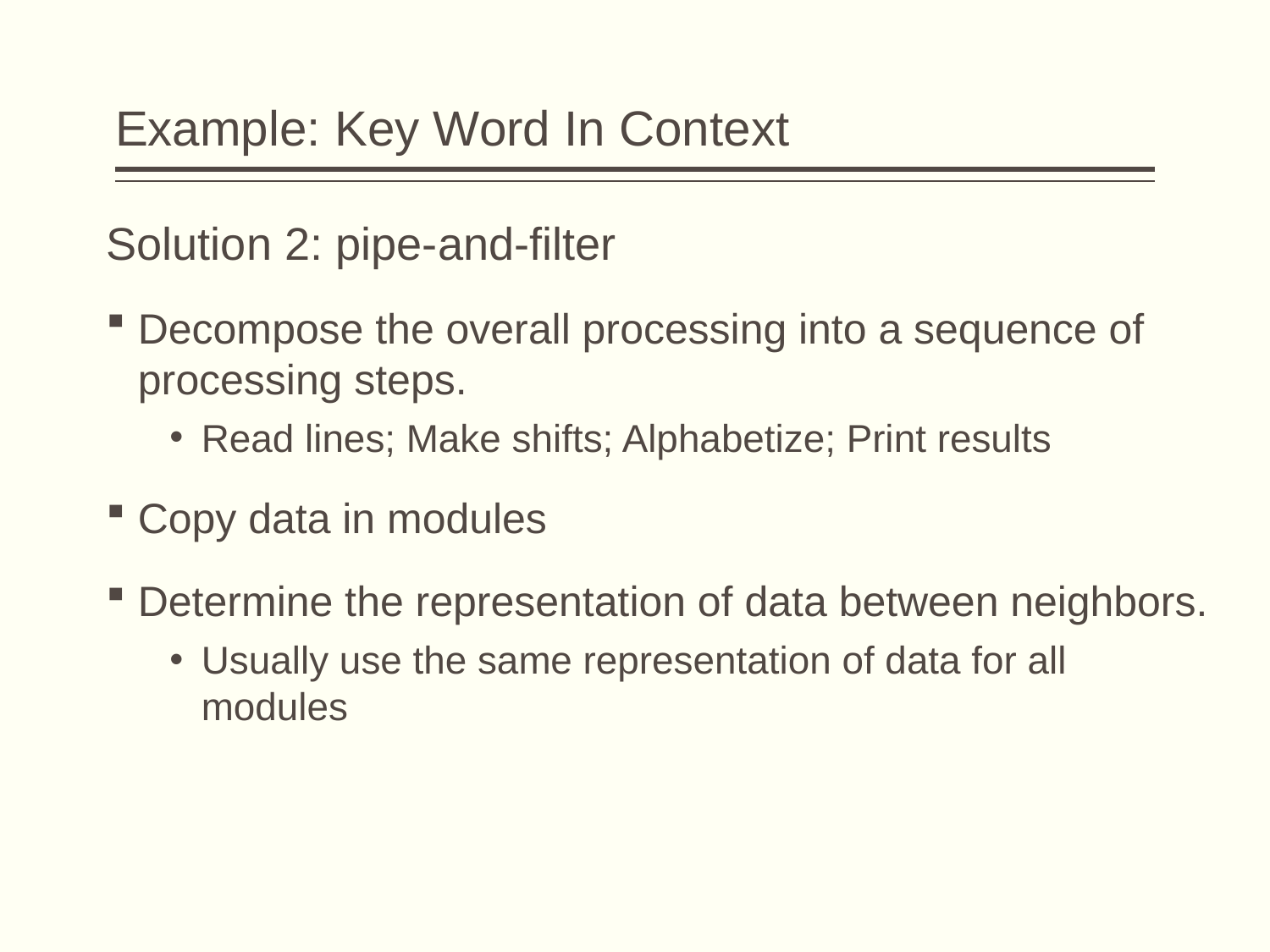

# Example: Key Word In Context
Solution 2: pipe-and-filter
Decompose the overall processing into a sequence of processing steps.
Read lines; Make shifts; Alphabetize; Print results
Copy data in modules
Determine the representation of data between neighbors.
Usually use the same representation of data for all modules